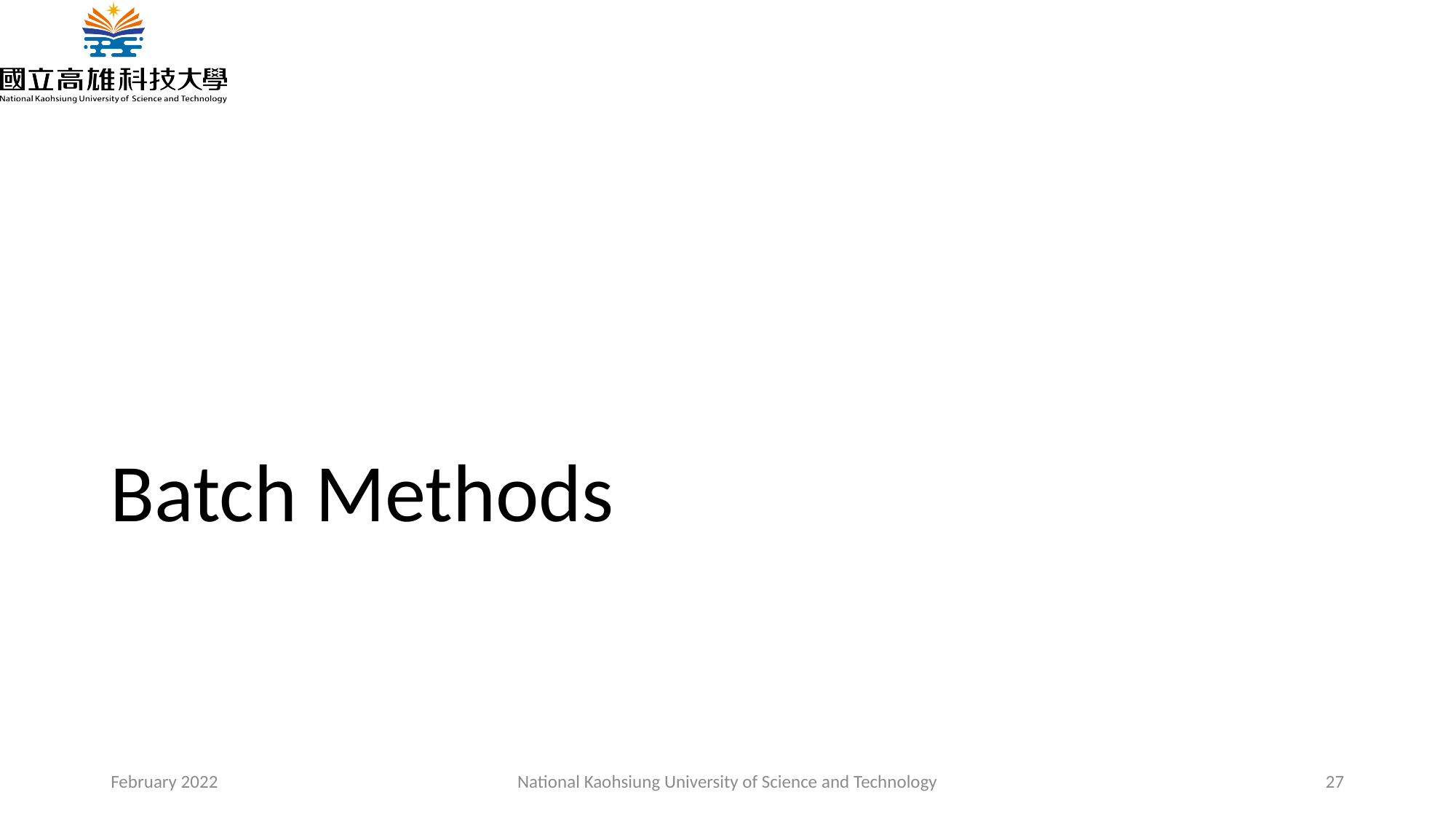

# Batch Methods

February 2022
National Kaohsiung University of Science and Technology
27